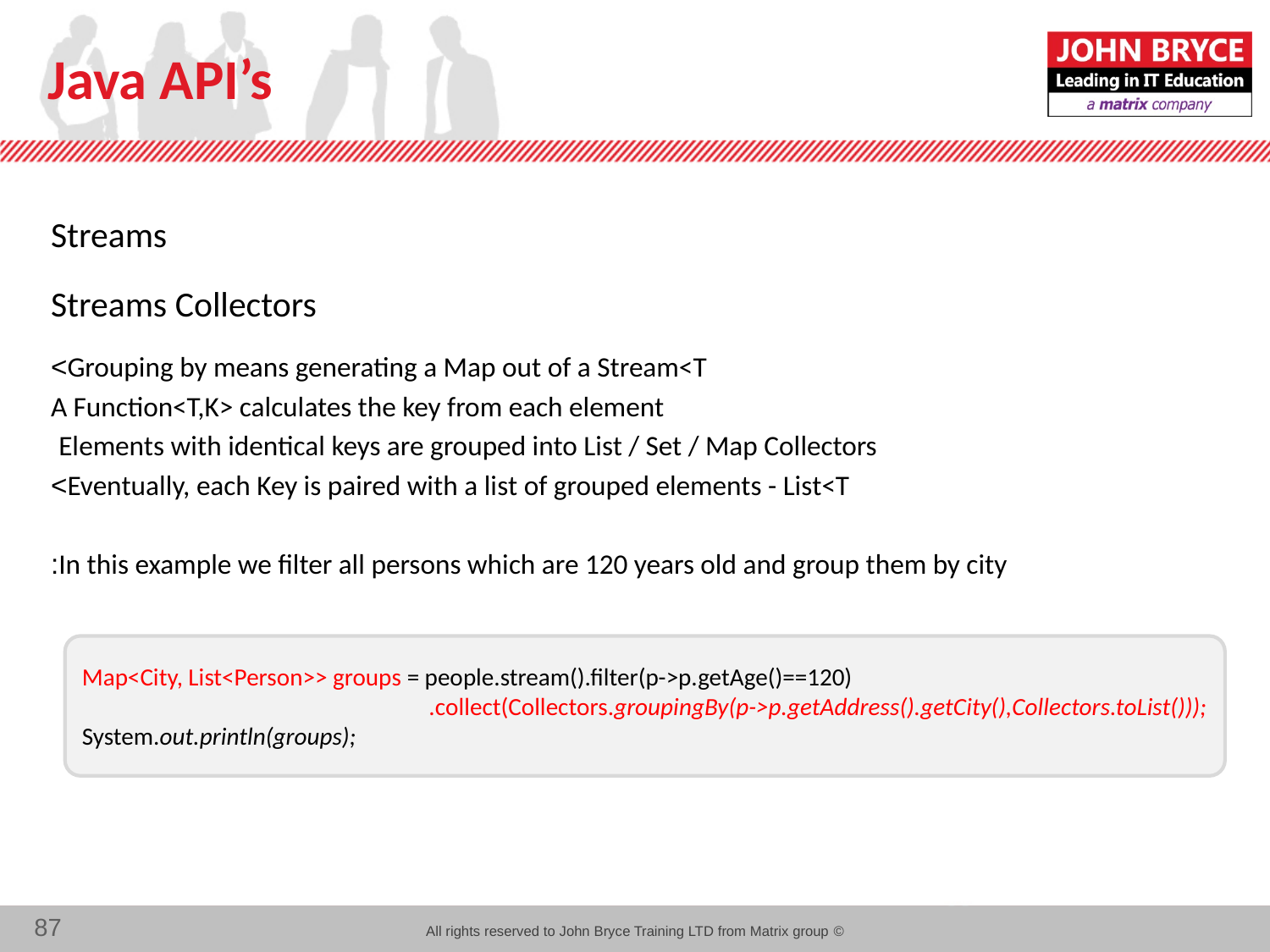

# Java API’s
Streams

Streams Collectors

Grouping by means generating a Map out of a Stream<T>
A Function<T,K> calculates the key from each element
Elements with identical keys are grouped into List / Set / Map Collectors
Eventually, each Key is paired with a list of grouped elements - List<T>

In this example we filter all persons which are 120 years old and group them by city:

Map<City, List<Person>> groups = people.stream().filter(p->p.getAge()==120)
                                                               .collect(Collectors.groupingBy(p->p.getAddress().getCity(),Collectors.toList()));
System.out.println(groups);